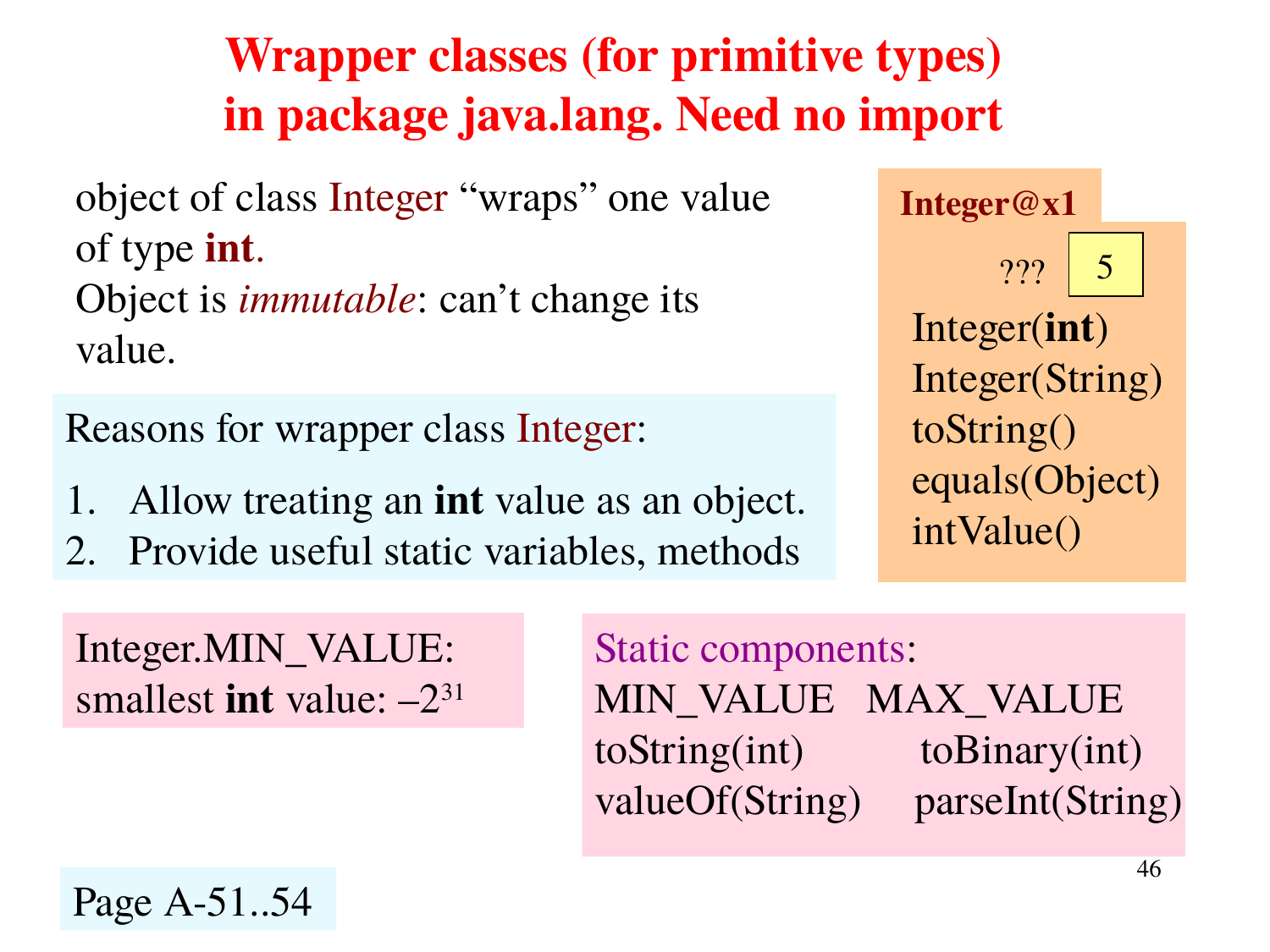

# Wrapper classes (for primitive types) in package java.lang. Need no import
object of class Integer “wraps” one value of type int.
Object is immutable: can’t change its value.
Integer@x1

5
???
Integer(int)   Integer(String)
toString()      equals(Object)   intValue()
Reasons for wrapper class Integer:
Allow treating an int value as an object.
Provide useful static variables, methods
Integer.MIN_VALUE: smallest int value: –231
Static components:
MIN_VALUE   MAX_VALUE
toString(int)           toBinary(int)
valueOf(String)     parseInt(String)
46
Page A-51..54